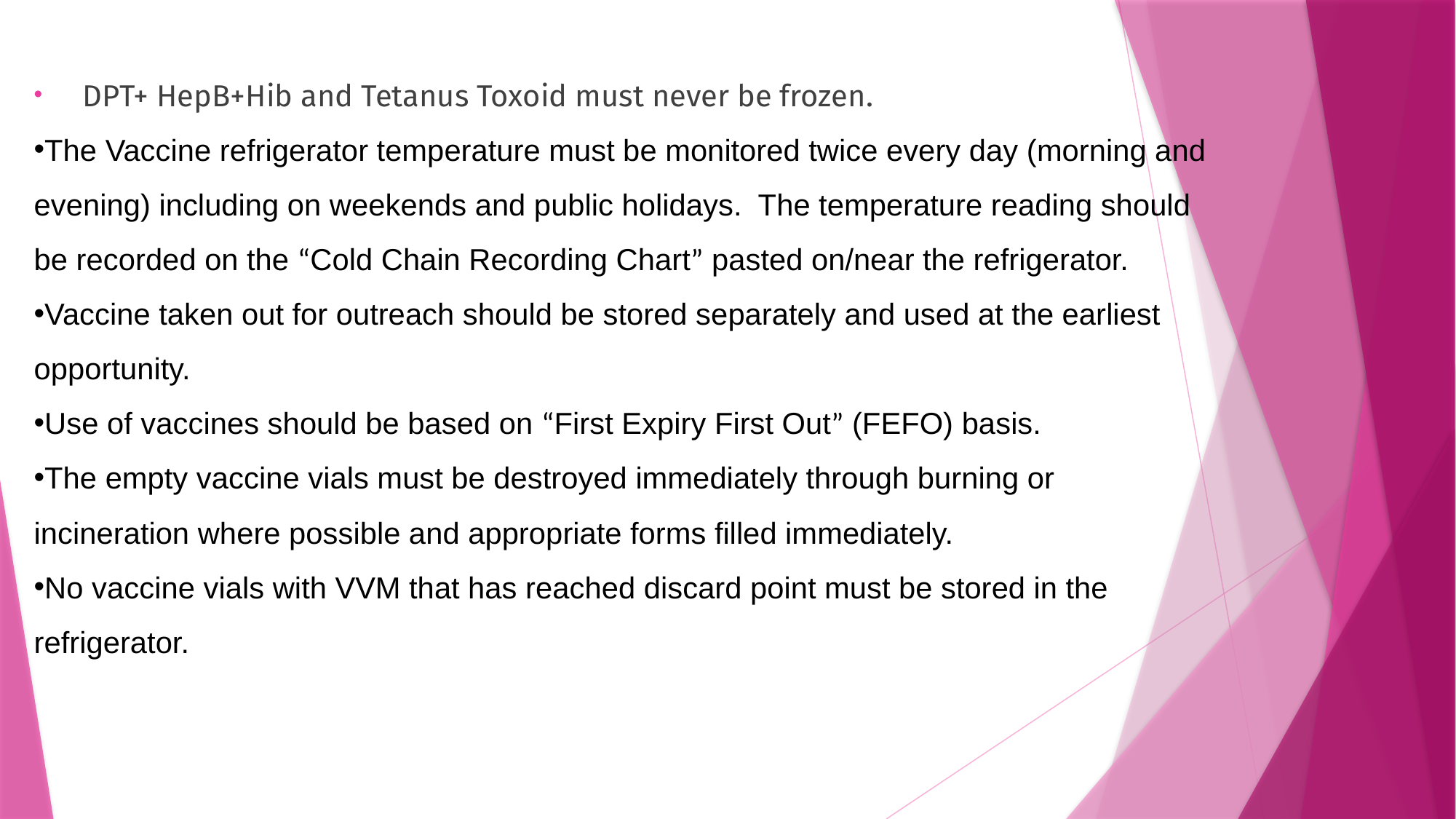

DPT+ HepB+Hib and Tetanus Toxoid must never be frozen.
The Vaccine refrigerator temperature must be monitored twice every day (morning and evening) including on weekends and public holidays.  The temperature reading should be recorded on the “Cold Chain Recording Chart” pasted on/near the refrigerator.
Vaccine taken out for outreach should be stored separately and used at the earliest opportunity.
Use of vaccines should be based on “First Expiry First Out” (FEFO) basis.
The empty vaccine vials must be destroyed immediately through burning or incineration where possible and appropriate forms filled immediately.
No vaccine vials with VVM that has reached discard point must be stored in the refrigerator.